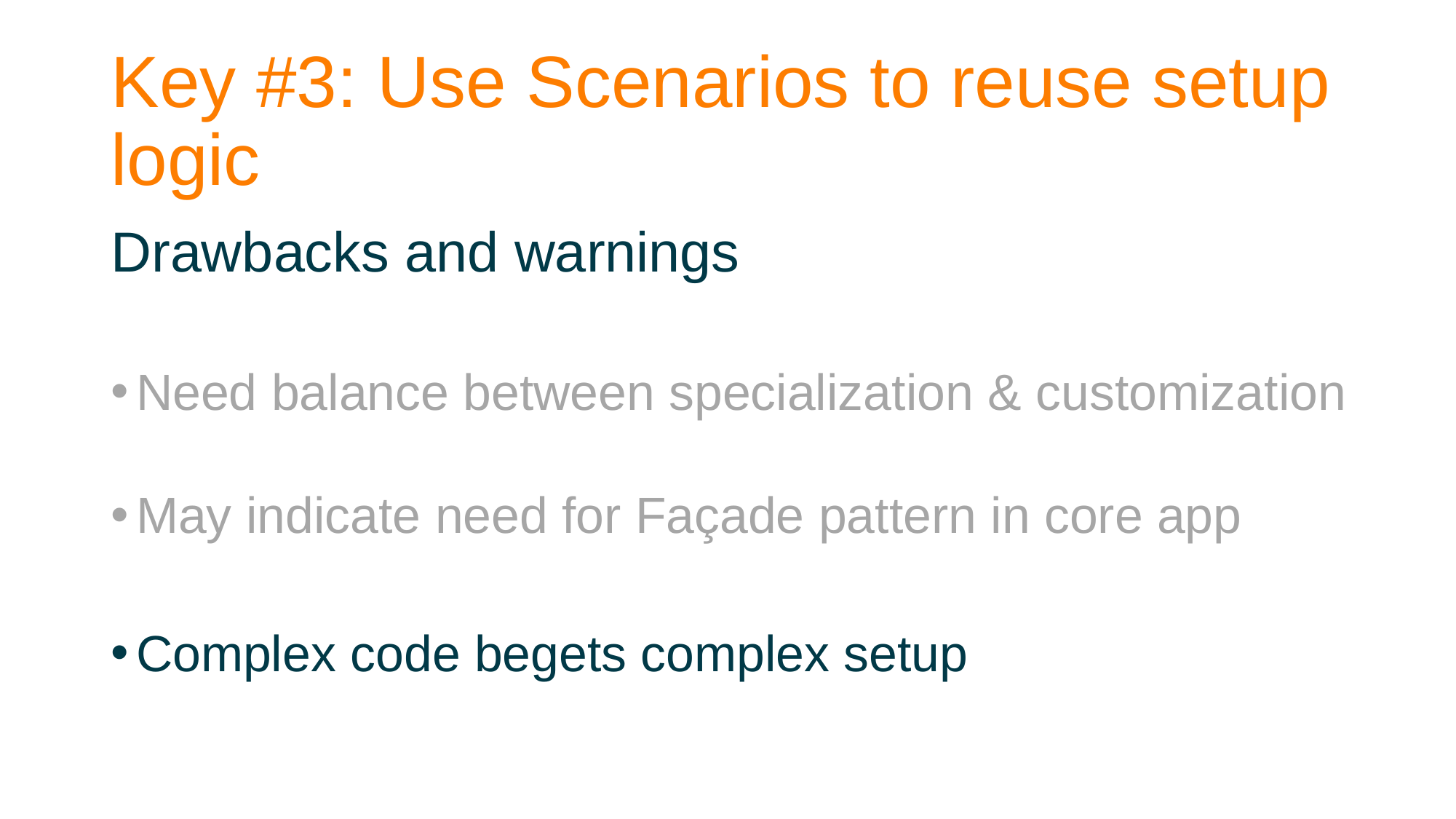

# Key #3: Use Scenarios to reuse setup logic
Drawbacks and warnings
Need balance between specialization & customization
May indicate need for Façade pattern in core app

Complex code begets complex setup